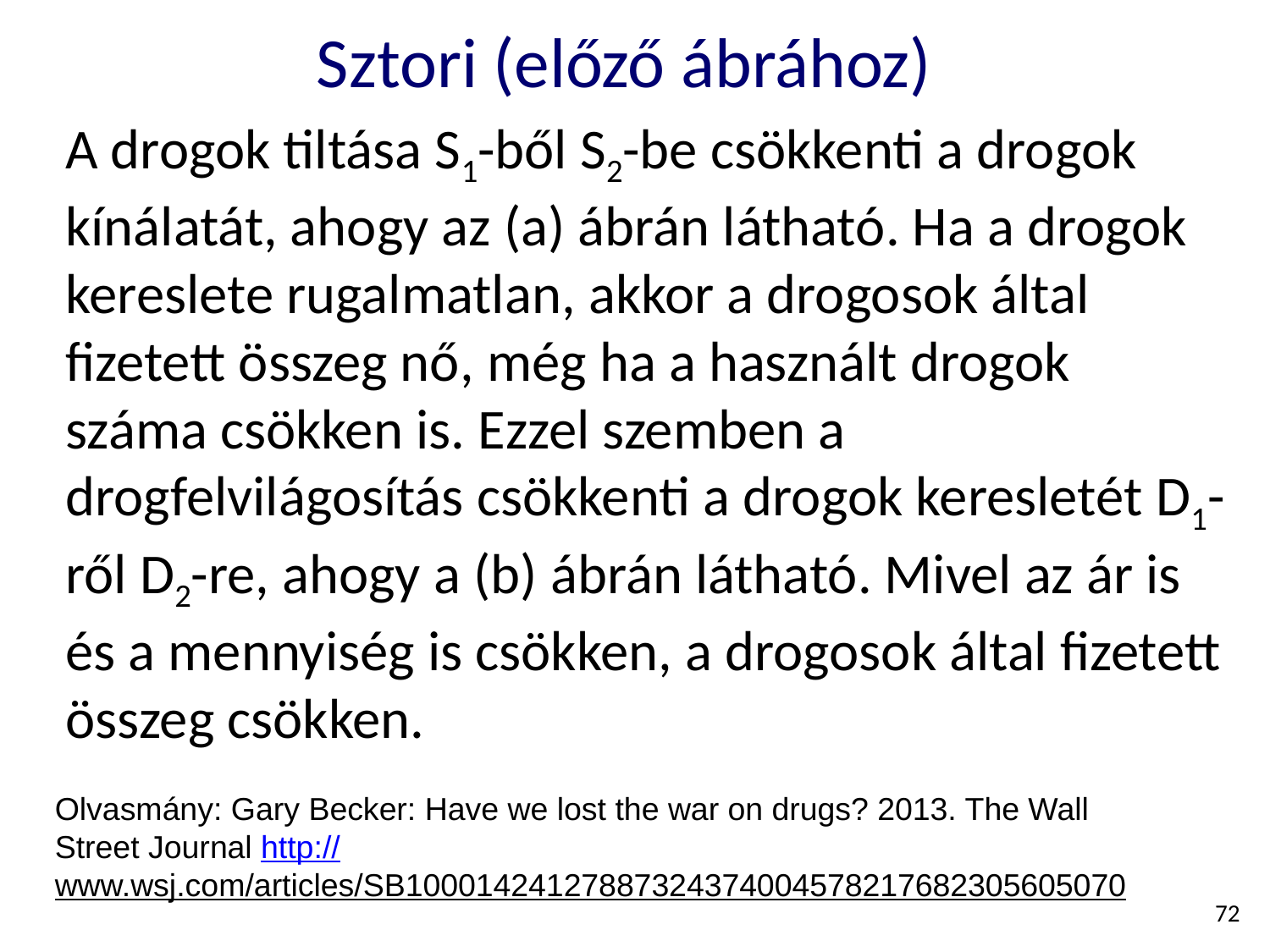

# Sztori (előző ábrához)
A drogok tiltása S1-ből S2-be csökkenti a drogok kínálatát, ahogy az (a) ábrán látható. Ha a drogok kereslete rugalmatlan, akkor a drogosok által fizetett összeg nő, még ha a használt drogok száma csökken is. Ezzel szemben a drogfelvilágosítás csökkenti a drogok keresletét D1-ről D2-re, ahogy a (b) ábrán látható. Mivel az ár is és a mennyiség is csökken, a drogosok által fizetett összeg csökken.
Olvasmány: Gary Becker: Have we lost the war on drugs? 2013. The Wall Street Journal http://www.wsj.com/articles/SB10001424127887324374004578217682305605070
72